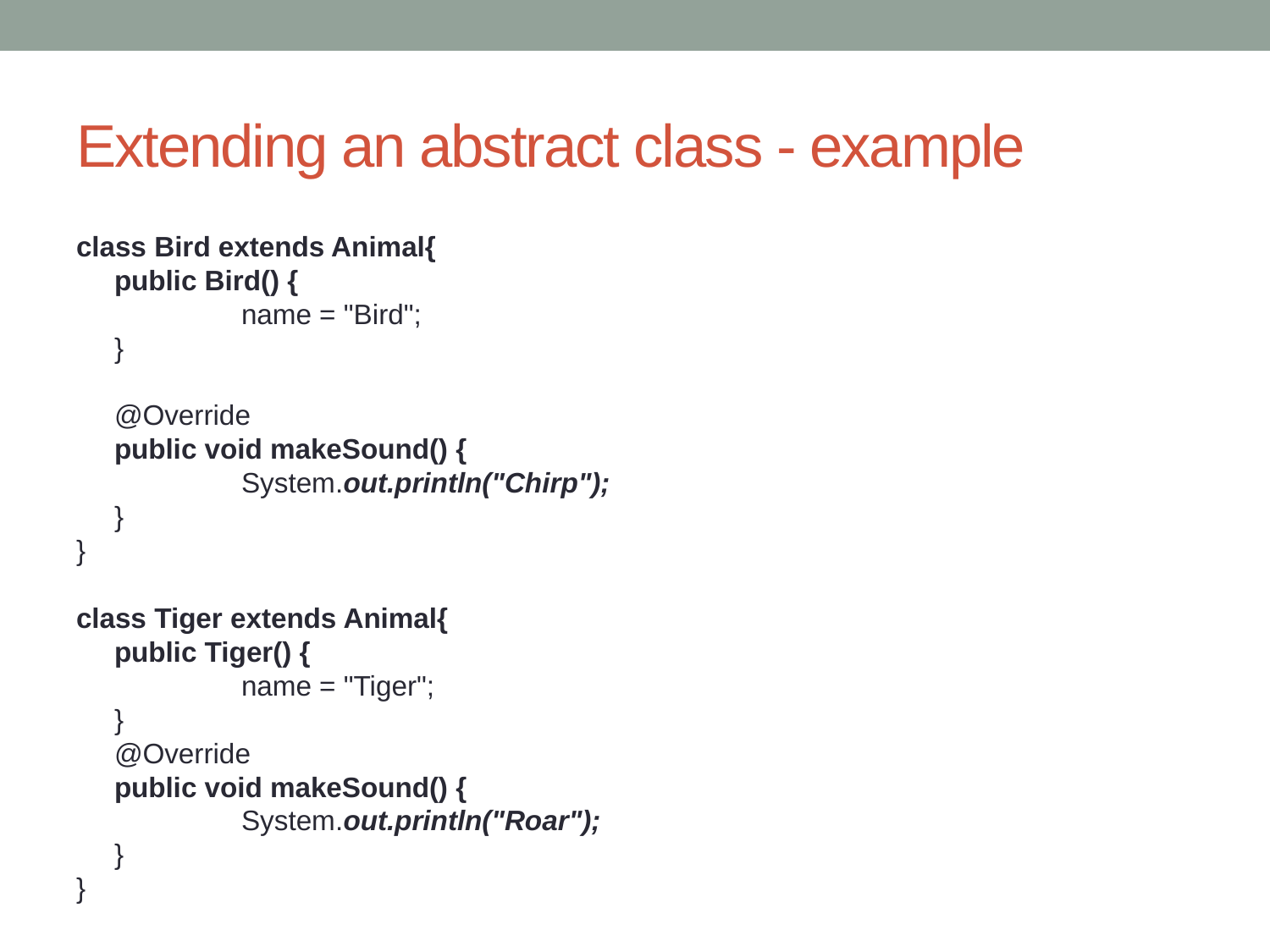

# Extending an abstract class - example
class Bird extends Animal{
public Bird() {
	name = "Bird";
}

@Override
public void makeSound() {
	System.out.println("Chirp");
}
}

class Tiger extends Animal{
public Tiger() {
	name = "Tiger";
}
@Override
public void makeSound() {
	System.out.println("Roar");
}
}